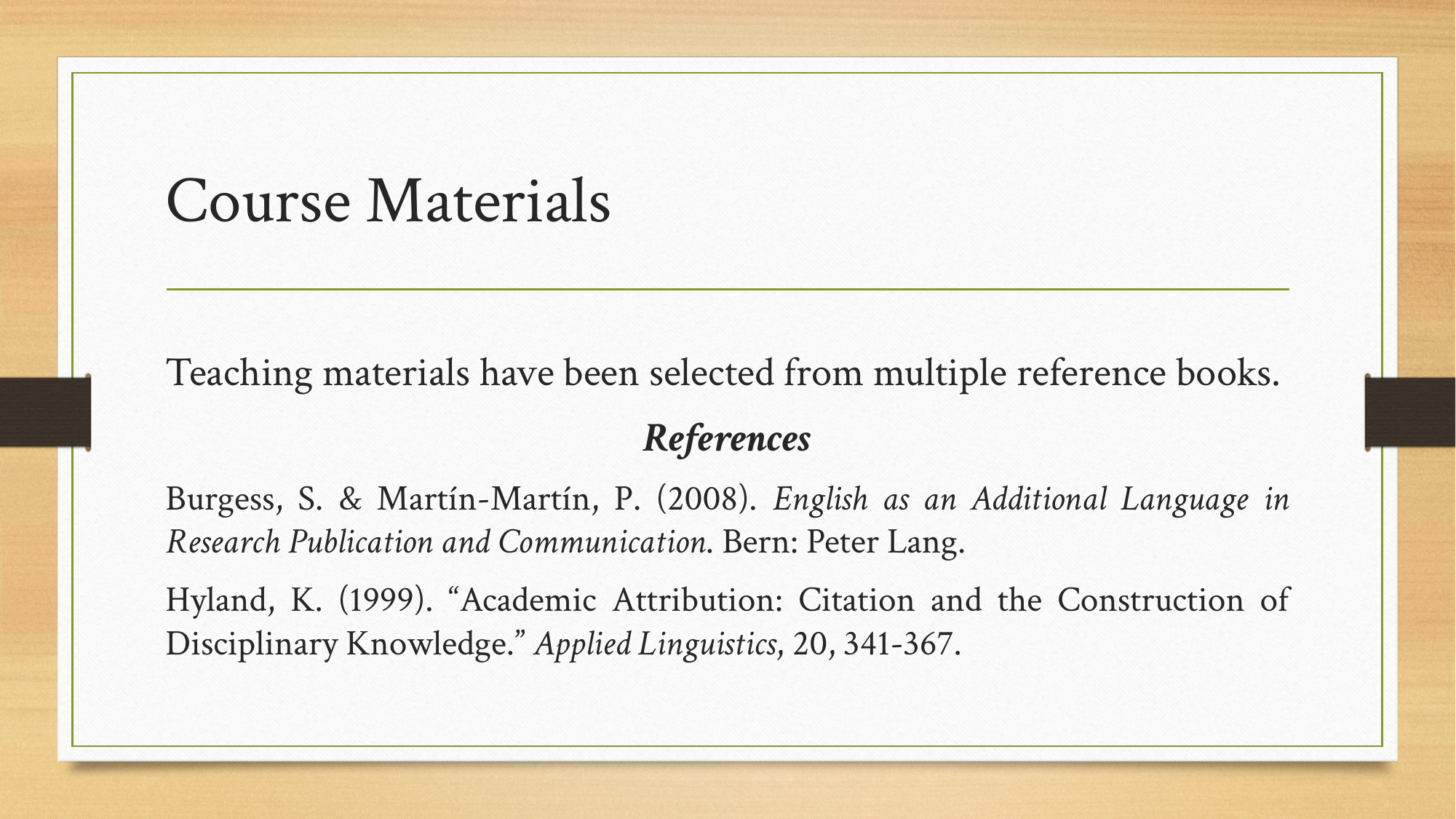

# Course Materials

Teaching materials have been selected from multiple reference books.
References
Burgess, S. & Martín-Martín, P. (2008). English as an Additional Language in Research Publication and Communication. Bern: Peter Lang.
Hyland, K. (1999). “Academic Attribution: Citation and the Construction of Disciplinary Knowledge.” Applied Linguistics, 20, 341-367.